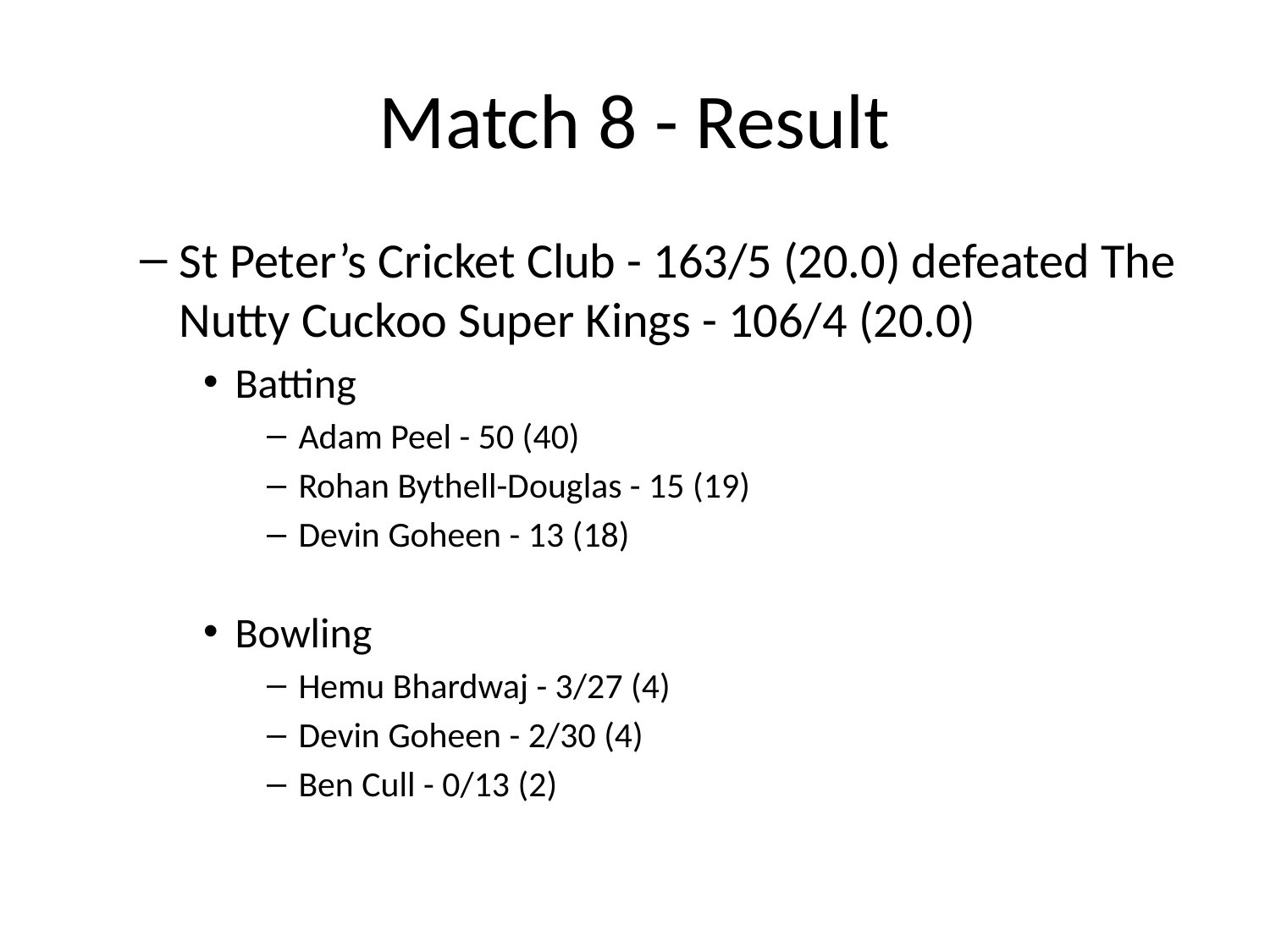

# Match 8 - Result
St Peter’s Cricket Club - 163/5 (20.0) defeated The Nutty Cuckoo Super Kings - 106/4 (20.0)
Batting
Adam Peel - 50 (40)
Rohan Bythell-Douglas - 15 (19)
Devin Goheen - 13 (18)
Bowling
Hemu Bhardwaj - 3/27 (4)
Devin Goheen - 2/30 (4)
Ben Cull - 0/13 (2)